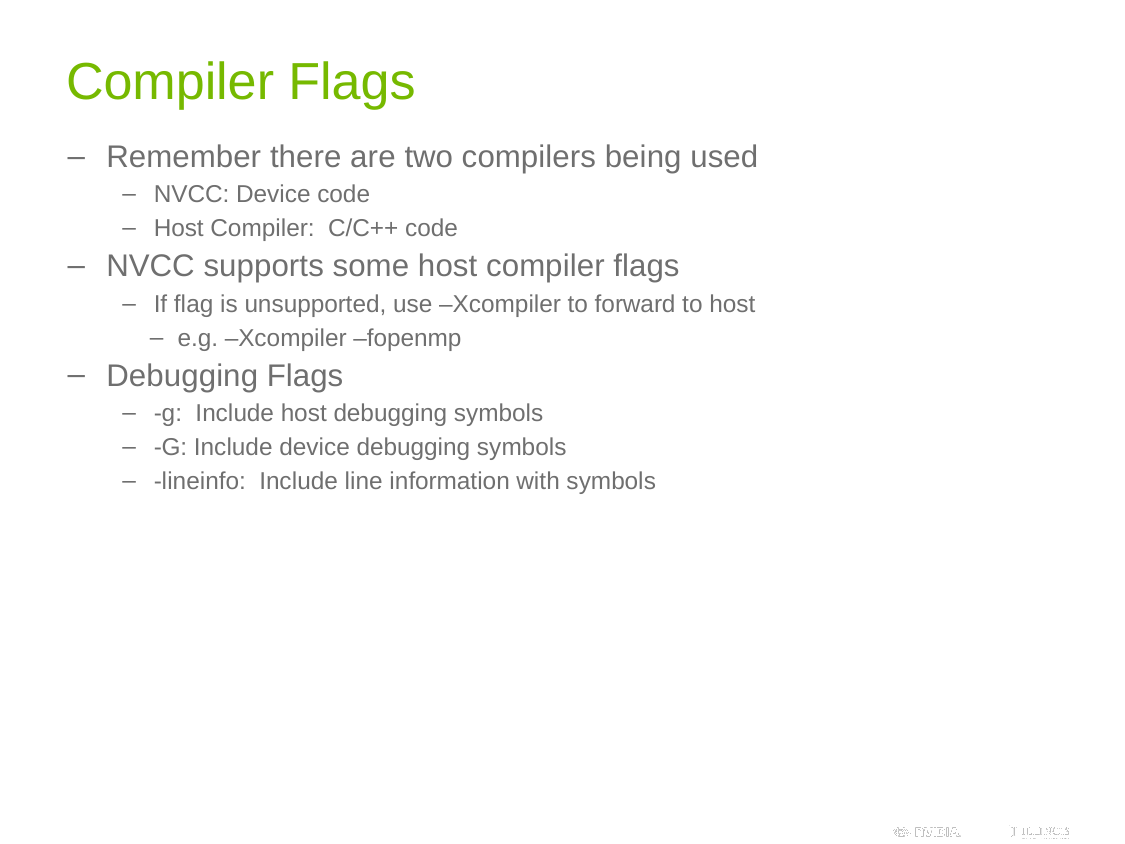

# Compiler Flags
Remember there are two compilers being used
NVCC: Device code
Host Compiler:  C/C++ code
NVCC supports some host compiler flags
If flag is unsupported, use –Xcompiler to forward to host
e.g. –Xcompiler –fopenmp
Debugging Flags
-g:  Include host debugging symbols
-G: Include device debugging symbols
-lineinfo:  Include line information with symbols